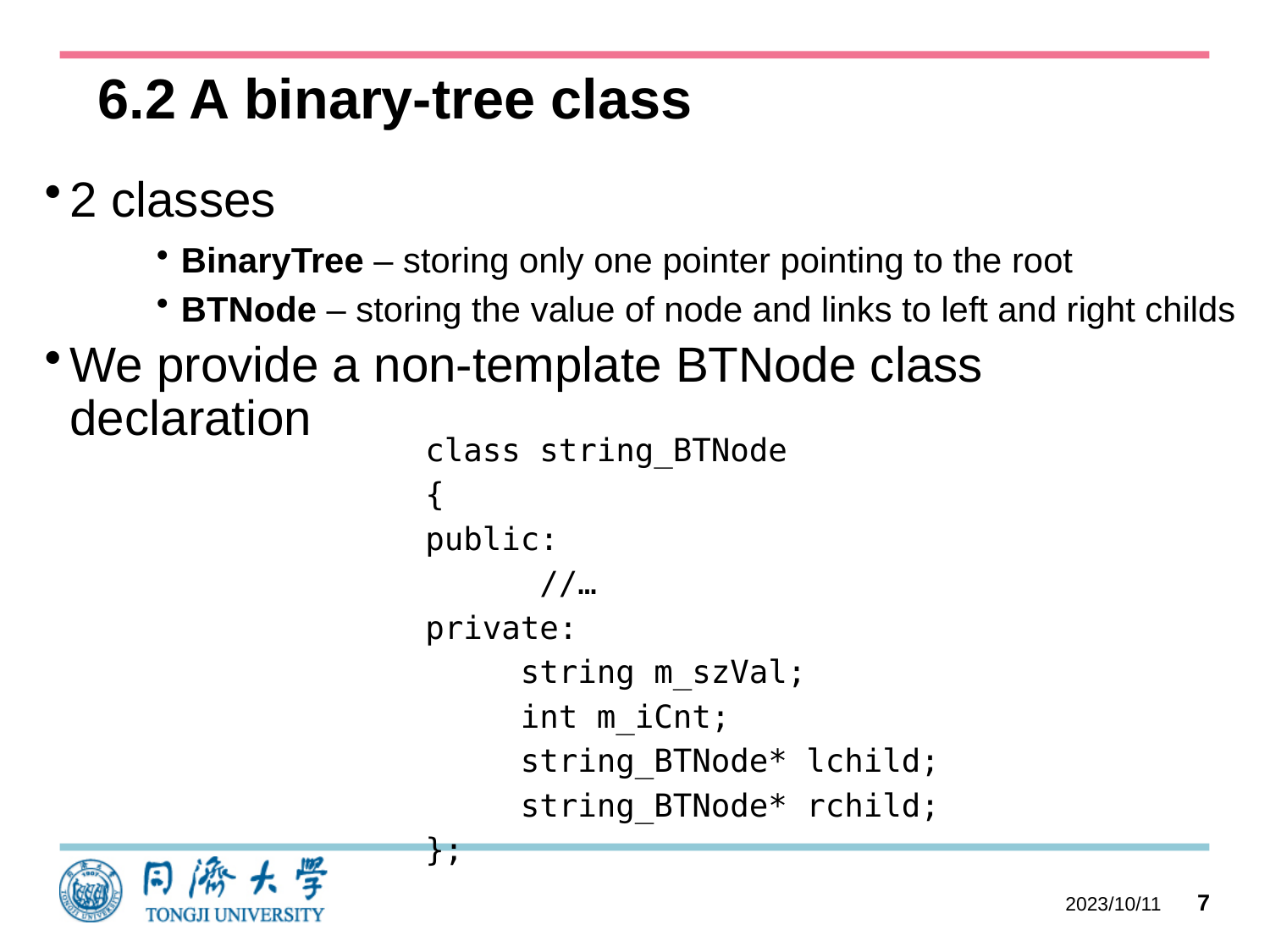

# 6.2 A binary-tree class
2 classes
BinaryTree – storing only one pointer pointing to the root
BTNode – storing the value of node and links to left and right childs
We provide a non-template BTNode class declaration
class string_BTNode
{
public:
      //…
private:
     string m_szVal;
     int m_iCnt;
     string_BTNode* lchild;
     string_BTNode* rchild;
};
2023/10/11
7